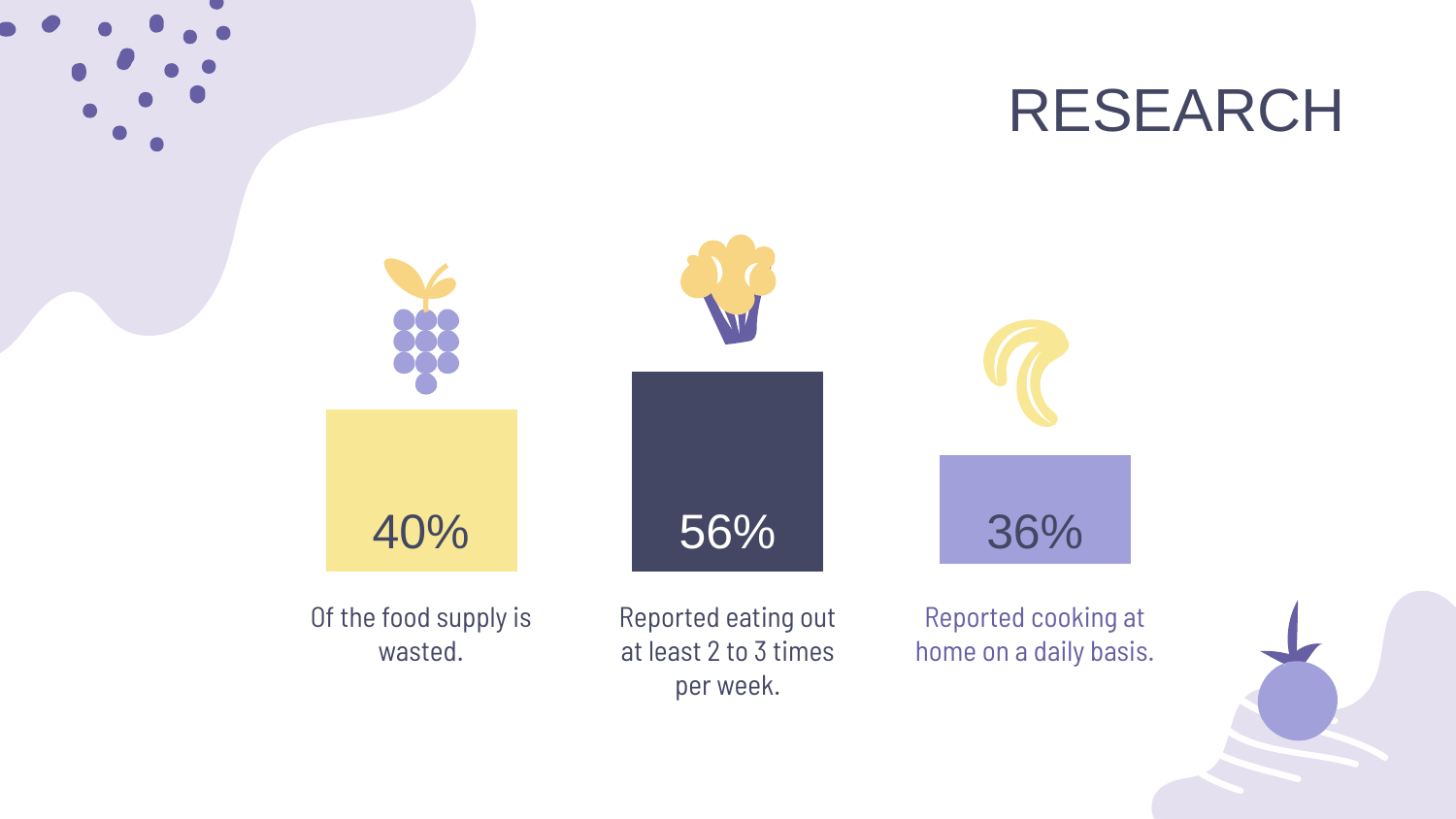

# RESEARCH

40%
56%
36%
Of the food supply is wasted.
Reported eating out at least 2 to 3 times per week.
Reported cooking at home on a daily basis.